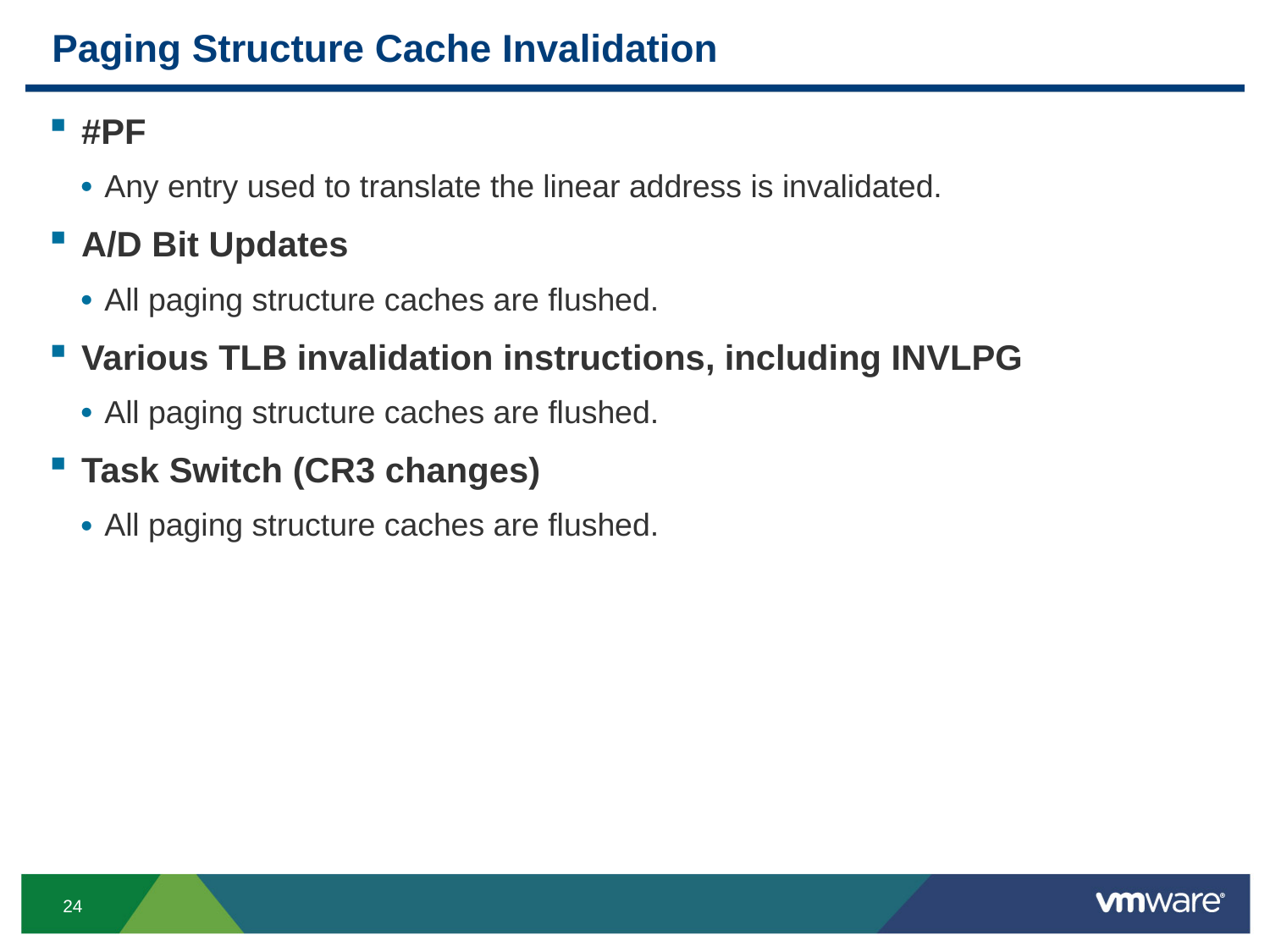

# Paging Structure Cache Invalidation
#PF
Any entry used to translate the linear address is invalidated.
A/D Bit Updates
All paging structure caches are flushed.
Various TLB invalidation instructions, including INVLPG
All paging structure caches are flushed.
Task Switch (CR3 changes)
All paging structure caches are flushed.